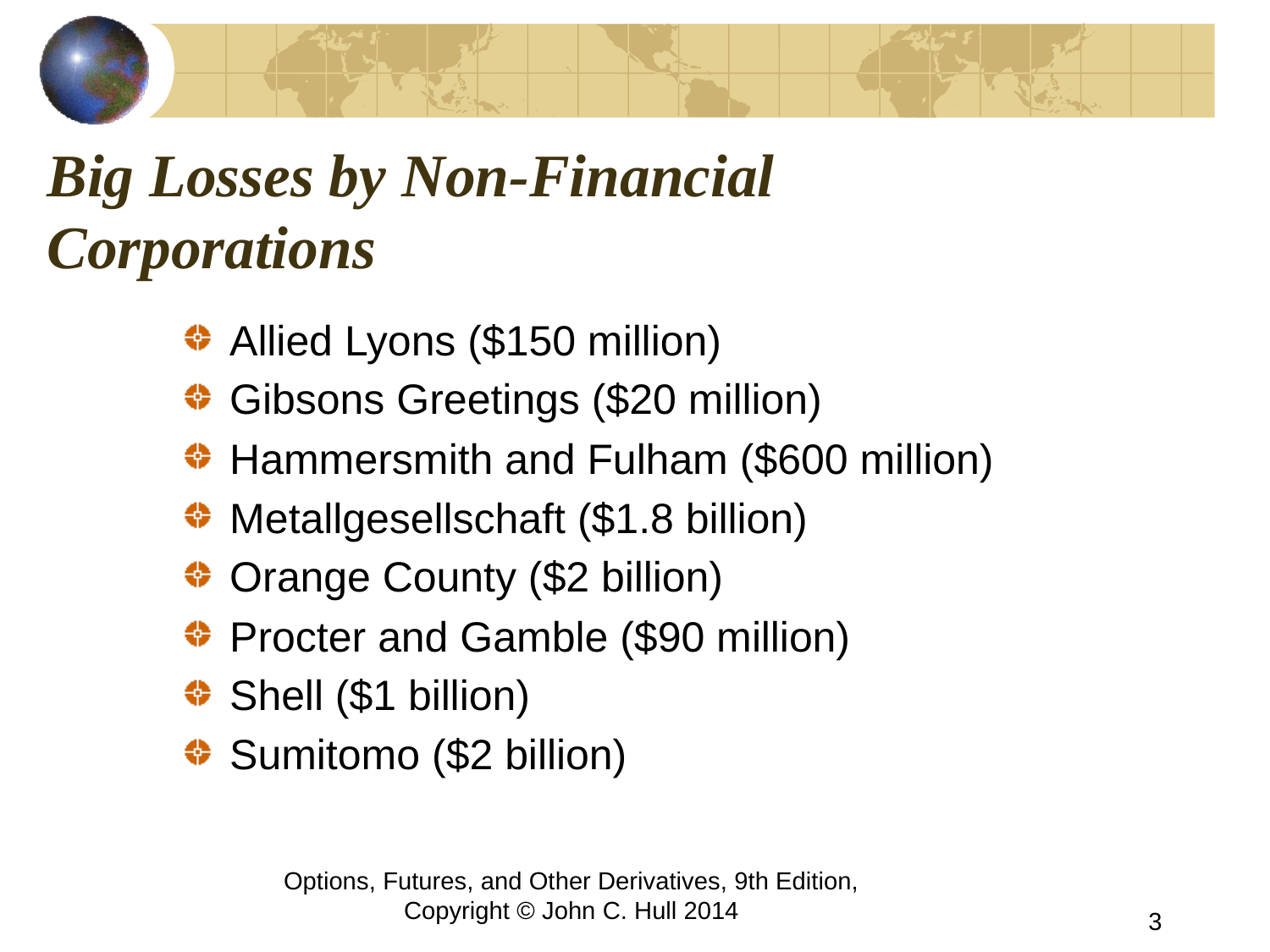

# Big Losses by Non-Financial Corporations
Allied Lyons ($150 million)
Gibsons Greetings ($20 million)
Hammersmith and Fulham ($600 million)
Metallgesellschaft ($1.8 billion)
Orange County ($2 billion)
Procter and Gamble ($90 million)
Shell ($1 billion)
Sumitomo ($2 billion)

Options, Futures, and Other Derivatives, 9th Edition, Copyright © John C. Hull 2014
3